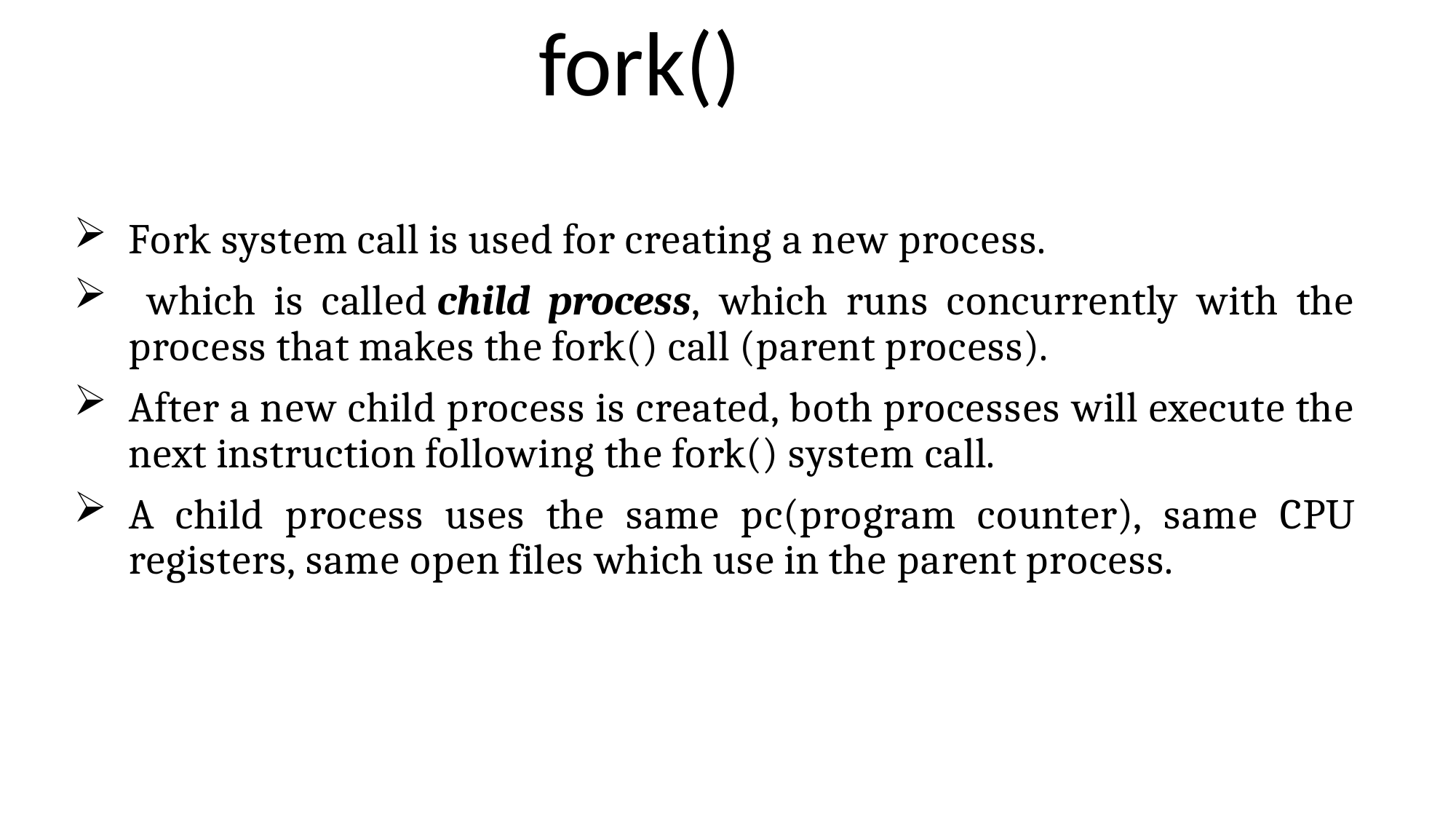

# fork()
Fork system call is used for creating a new process.
 which is called child process, which runs concurrently with the process that makes the fork() call (parent process).
After a new child process is created, both processes will execute the next instruction following the fork() system call.
A child process uses the same pc(program counter), same CPU registers, same open files which use in the parent process.